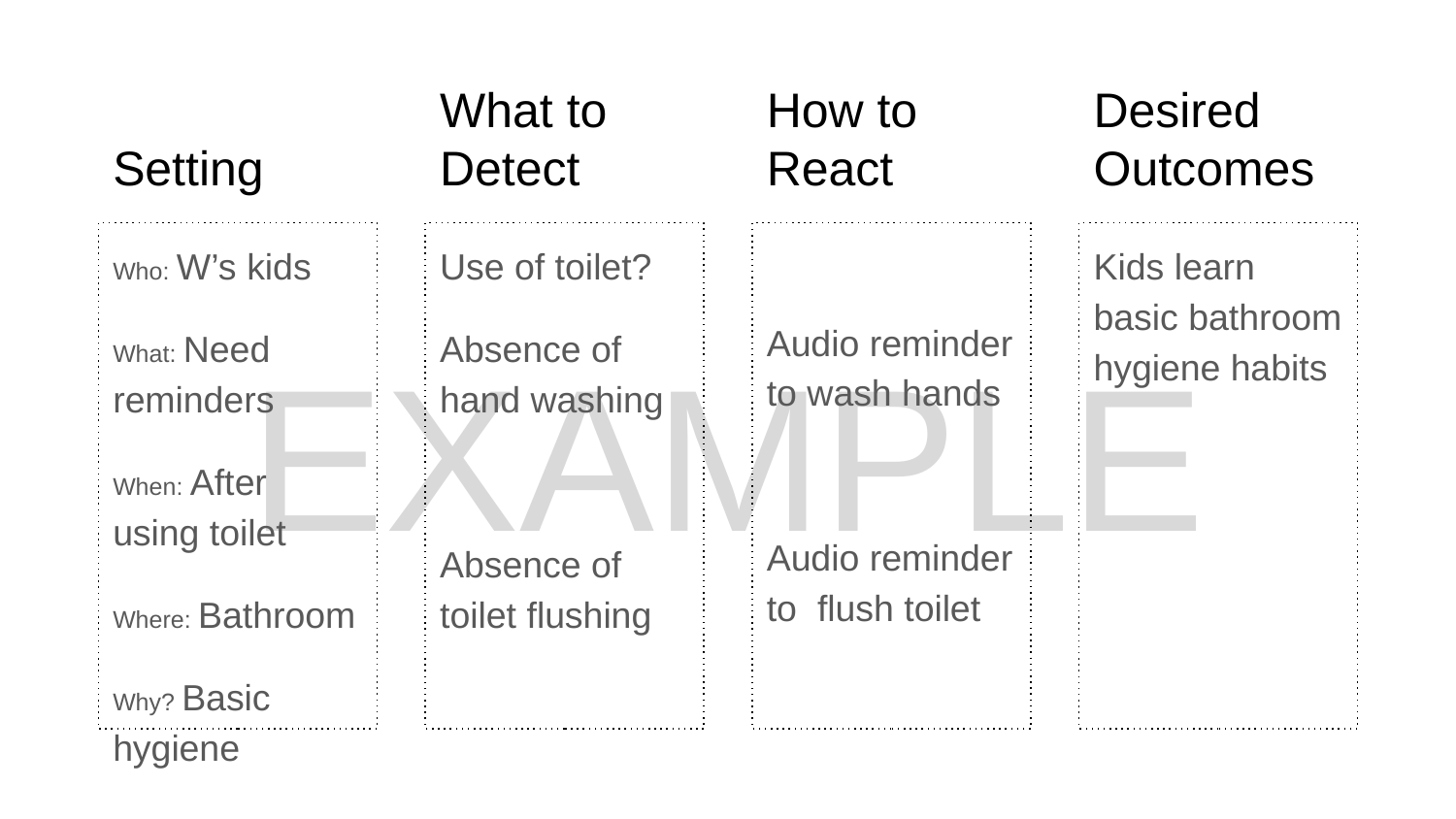

Setting
# What to Detect
How to React
Desired Outcomes
Who: W’s kids
What: Need reminders
When: After using toilet
Where: Bathroom
Why? Basic hygiene
Use of toilet?
Absence of hand washing

Absence of toilet flushing

Audio reminder to wash hands

Audio reminder to  flush toilet
Kids learn basic bathroom hygiene habits
EXAMPLE